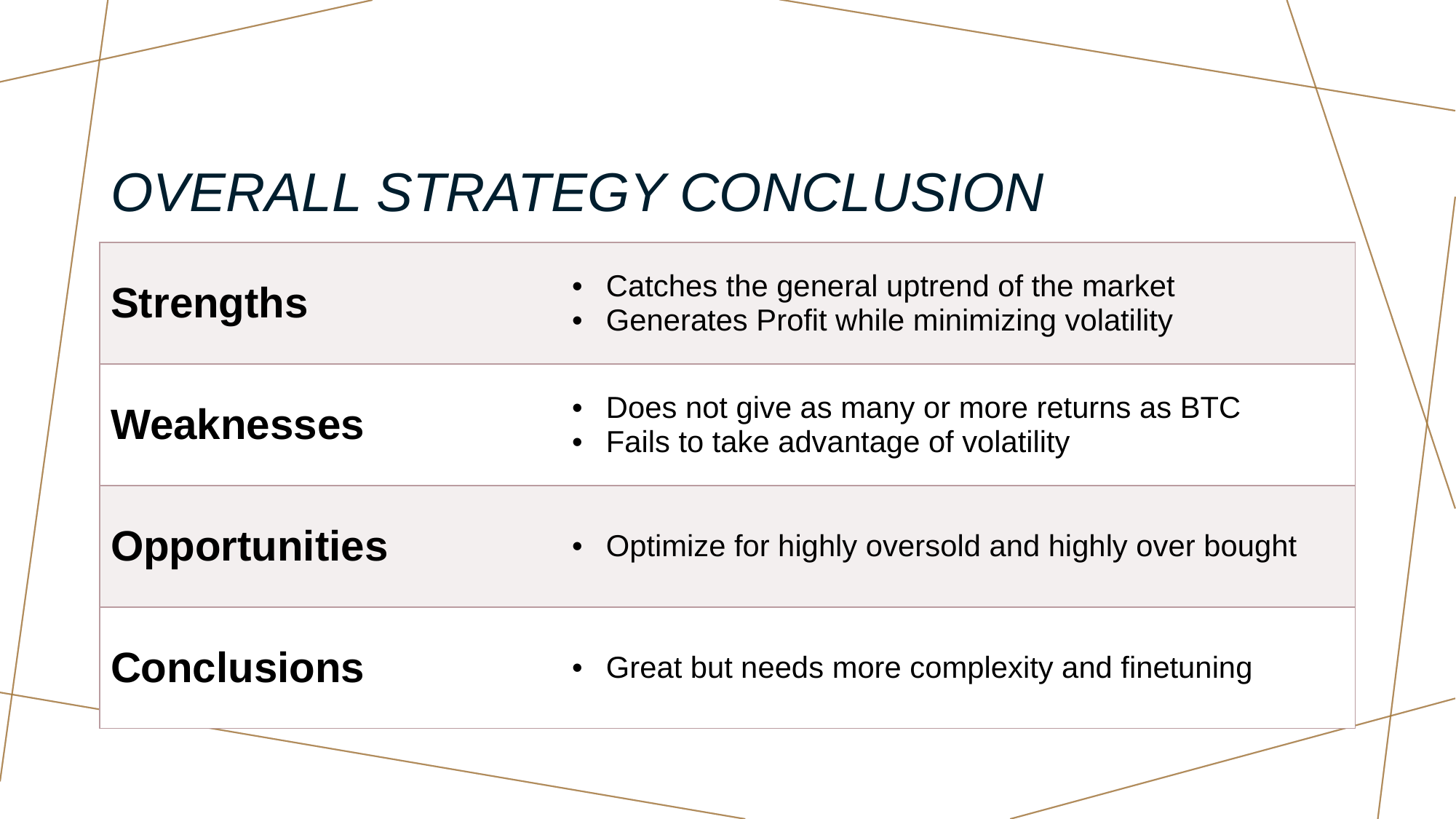

# Overall Strategy conclusion
| Strengths | Catches the general uptrend of the market Generates Profit while minimizing volatility |
| --- | --- |
| Weaknesses | Does not give as many or more returns as BTC Fails to take advantage of volatility |
| Opportunities | Optimize for highly oversold and highly over bought |
| Conclusions | Great but needs more complexity and finetuning |